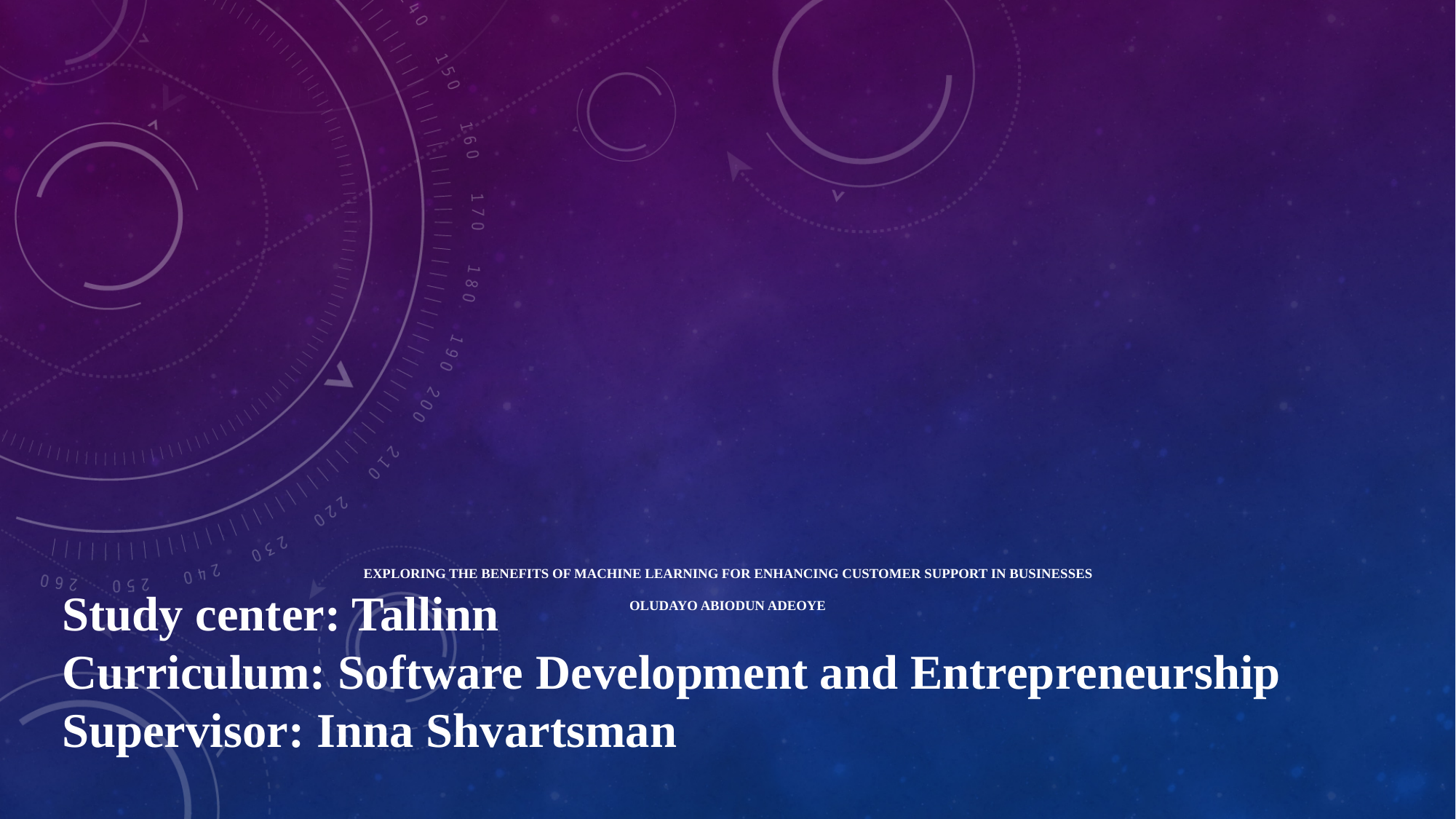

# EXPLORING THE BENEFITS OF MACHINE LEARNING FOR ENHANCING CUSTOMER SUPPORT IN BUSINESSES Oludayo Abiodun Adeoye
Study center: Tallinn
Curriculum: Software Development and Entrepreneurship
Supervisor: Inna Shvartsman